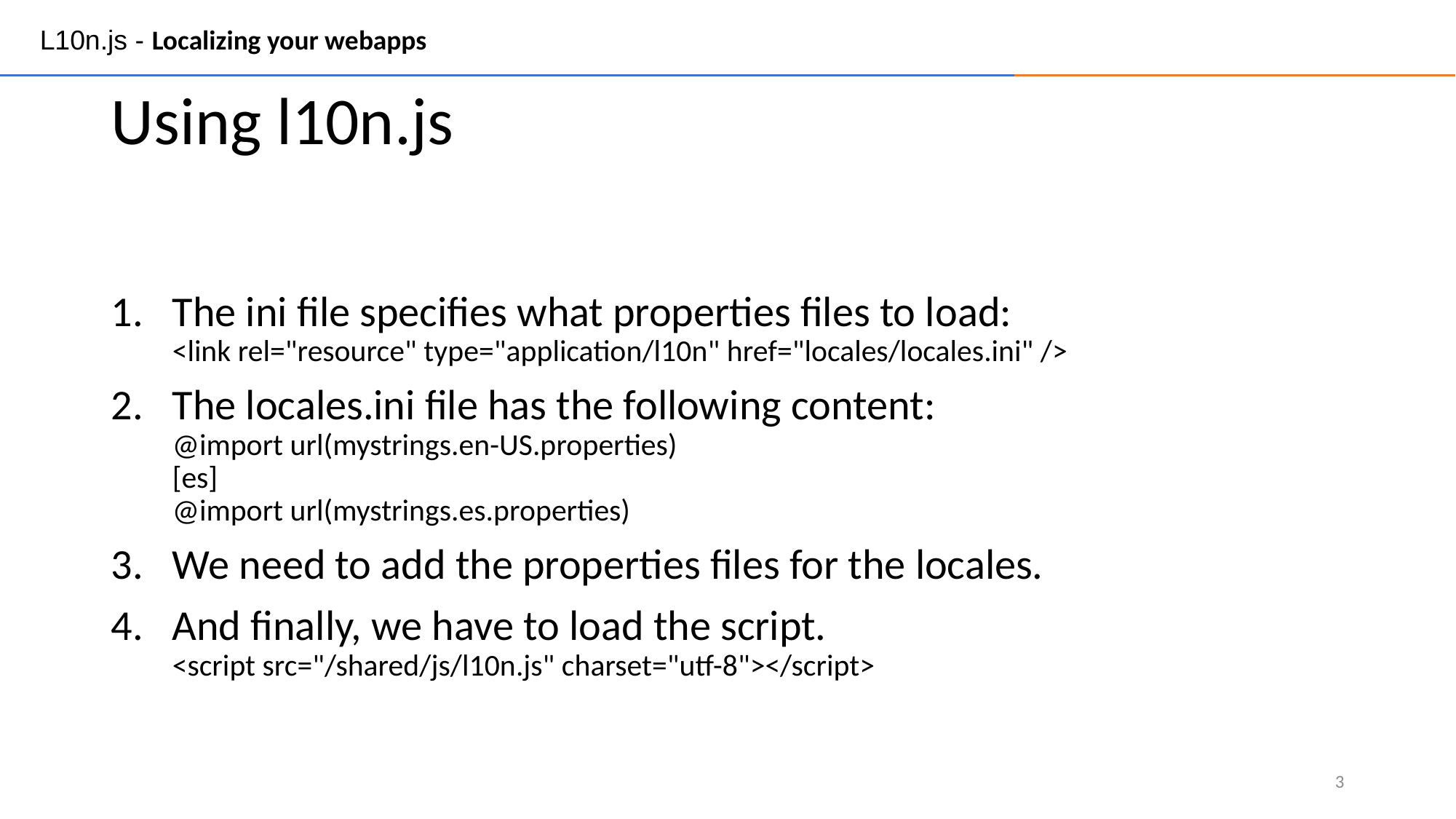

L10n.js - Localizing your webapps
# Using l10n.js

The ini file specifies what properties files to load:
<link rel="resource" type="application/l10n" href="locales/locales.ini" />
The locales.ini file has the following content:
@import url(mystrings.en-US.properties)
[es]
@import url(mystrings.es.properties)
We need to add the properties files for the locales.
And finally, we have to load the script.
<script src="/shared/js/l10n.js" charset="utf-8"></script>

3